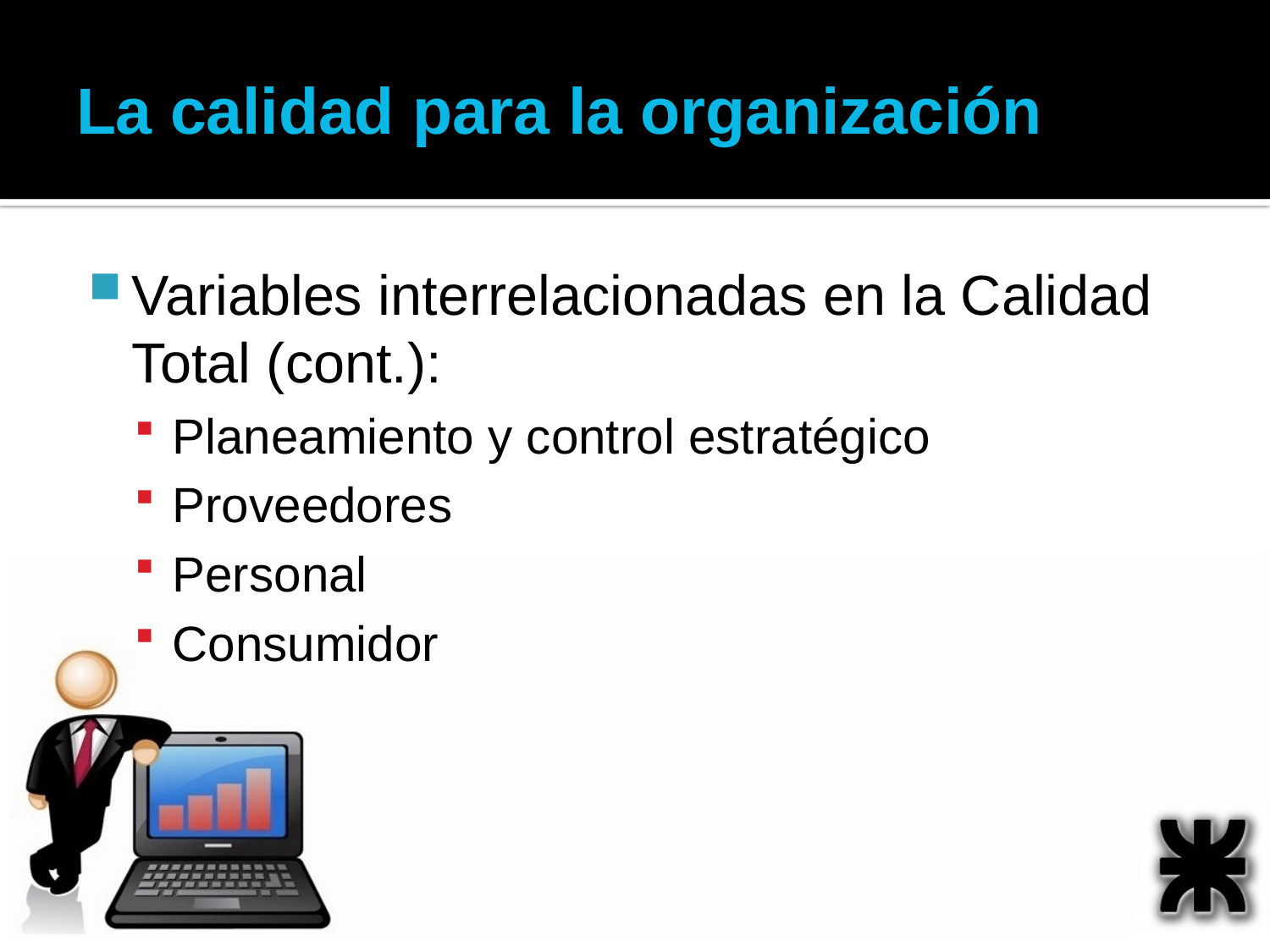

# La calidad para la organización
Variables interrelacionadas en la Calidad Total (cont.):
Planeamiento y control estratégico
Proveedores
Personal
Consumidor